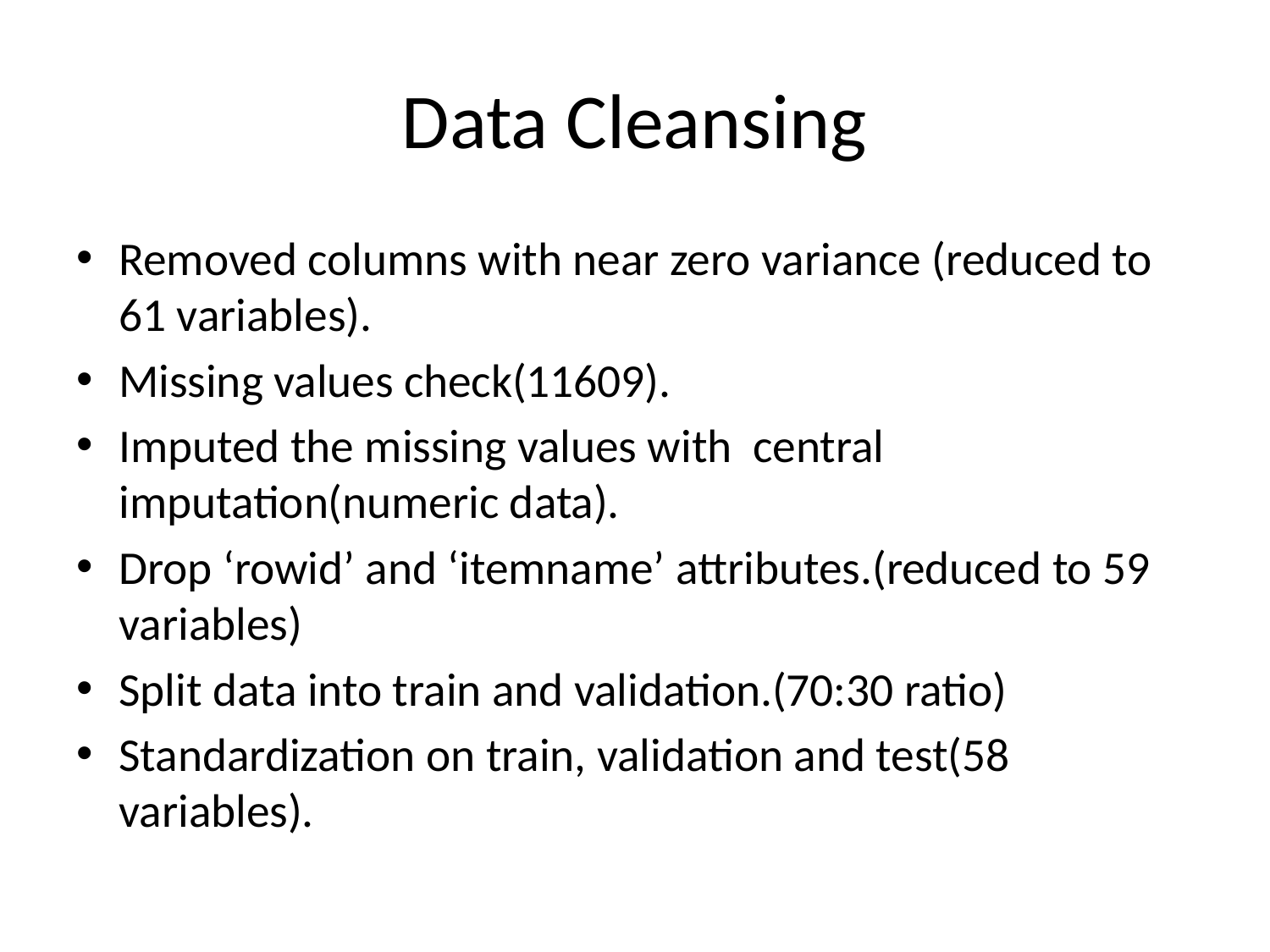

# Data Cleansing
Removed columns with near zero variance (reduced to 61 variables).
Missing values check(11609).
Imputed the missing values with  central imputation(numeric data).
Drop ‘rowid’ and ‘itemname’ attributes.(reduced to 59 variables)
Split data into train and validation.(70:30 ratio)
Standardization on train, validation and test(58 variables).